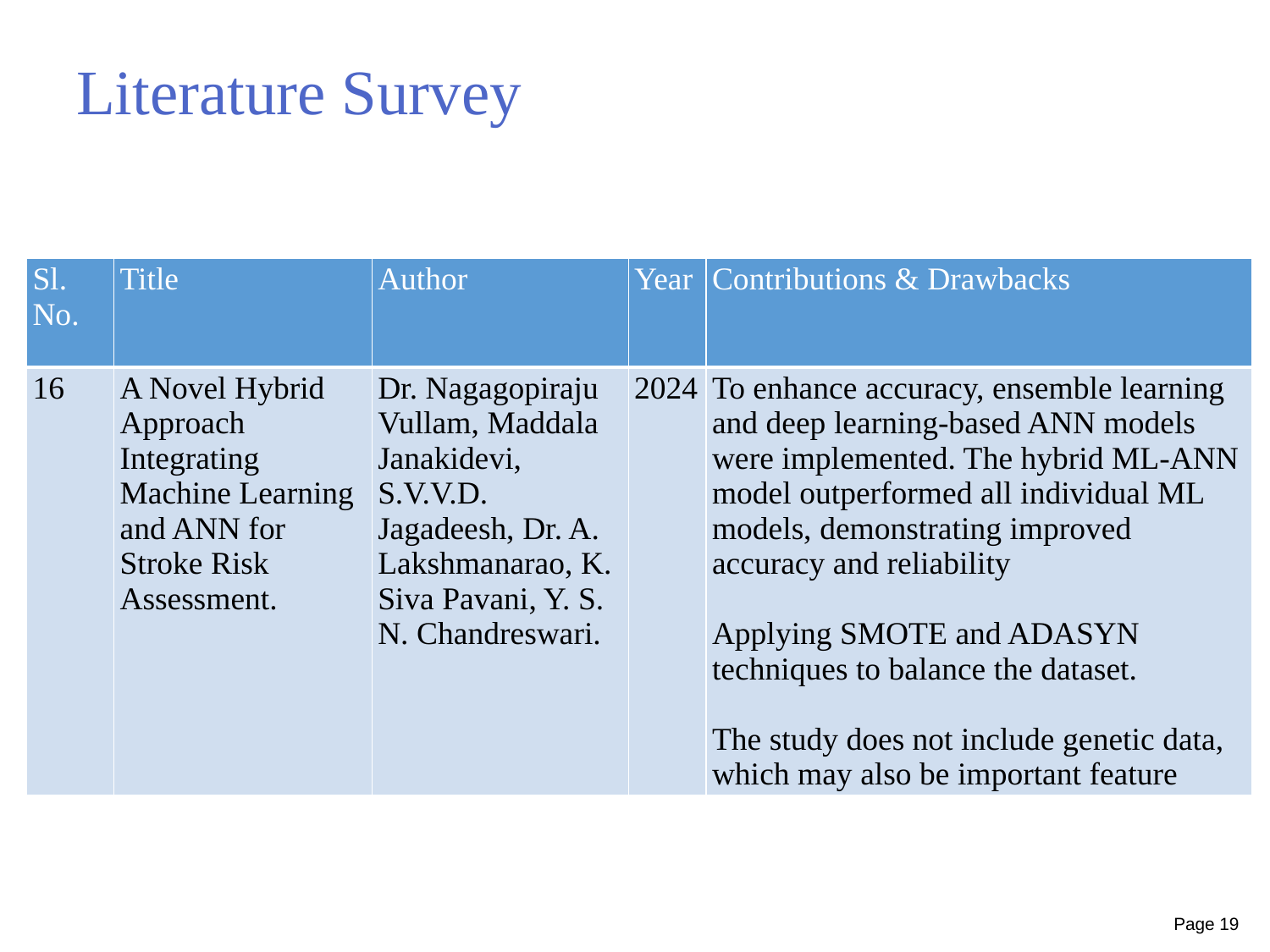

Literature Survey
| Sl. No. | Title | Author | Year | Contributions & Drawbacks |
| --- | --- | --- | --- | --- |
| 16 | A Novel Hybrid Approach Integrating Machine Learning and ANN for Stroke Risk Assessment. | Dr. Nagagopiraju Vullam, Maddala Janakidevi, S.V.V.D. Jagadeesh, Dr. A. Lakshmanarao, K. Siva Pavani, Y. S. N. Chandreswari. | 2024 | To enhance accuracy, ensemble learning and deep learning-based ANN models were implemented. The hybrid ML-ANN model outperformed all individual ML models, demonstrating improved accuracy and reliability Applying SMOTE and ADASYN techniques to balance the dataset. The study does not include genetic data, which may also be important feature |

Page 19